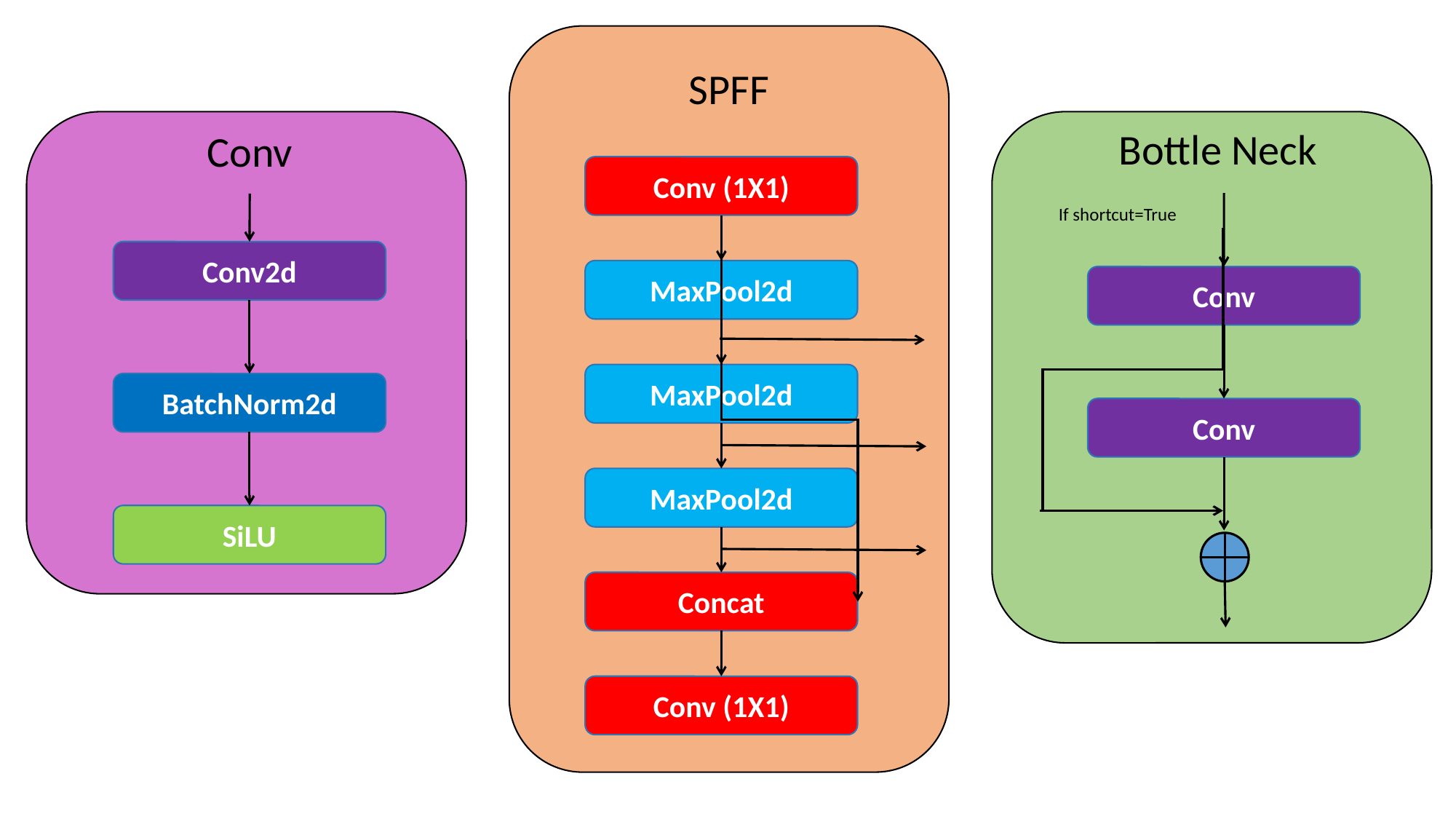

SPFF

Bottle Neck
Conv
Conv (1X1)
If shortcut=True
Conv2d
MaxPool2d
Conv
MaxPool2d
BatchNorm2d
Conv
MaxPool2d
SiLU

Concat
Conv (1X1)